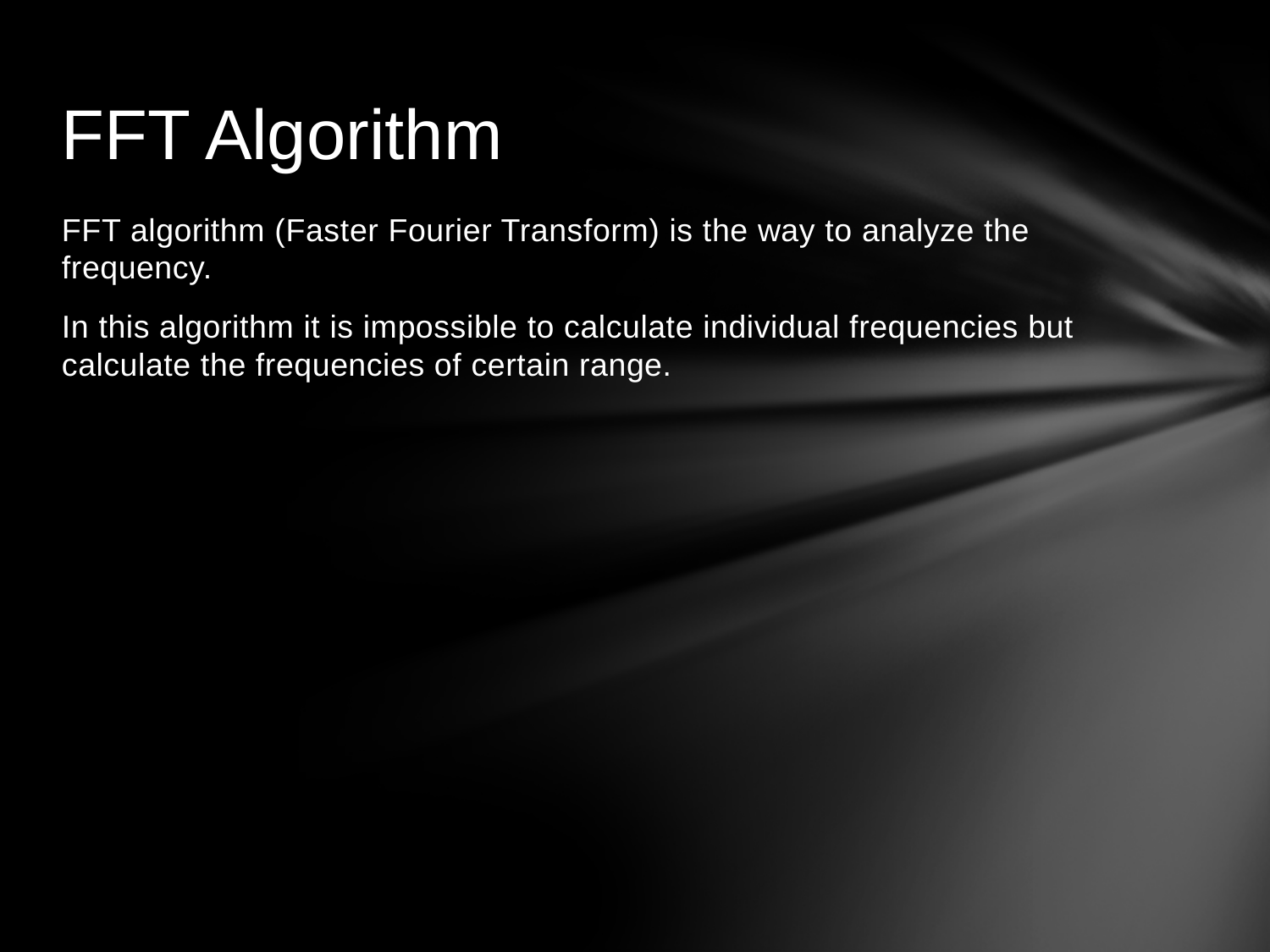

# FFT Algorithm
FFT algorithm (Faster Fourier Transform) is the way to analyze the frequency.
In this algorithm it is impossible to calculate individual frequencies but calculate the frequencies of certain range.